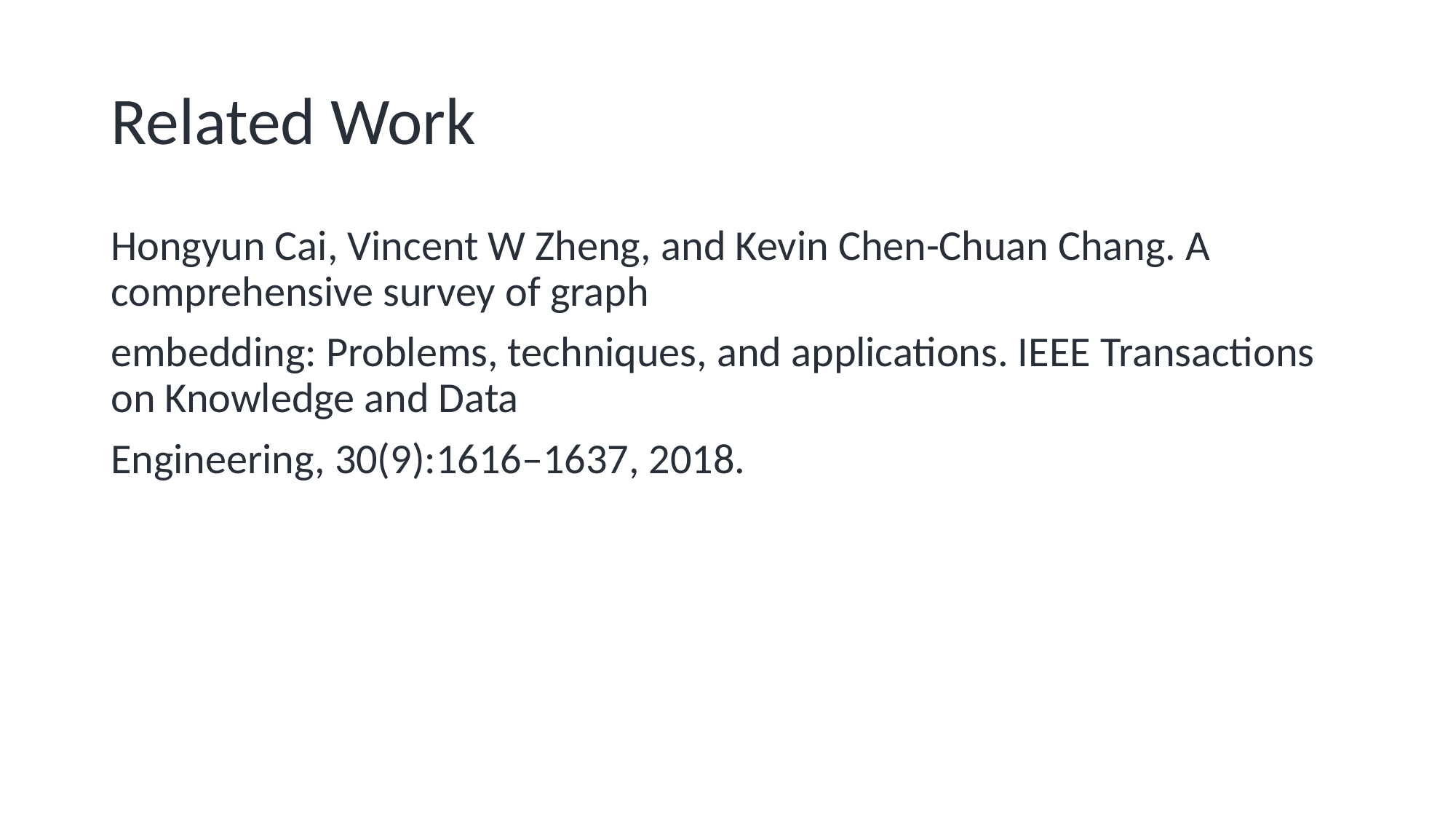

# Related Work
Hongyun Cai, Vincent W Zheng, and Kevin Chen-Chuan Chang. A comprehensive survey of graph
embedding: Problems, techniques, and applications. IEEE Transactions on Knowledge and Data
Engineering, 30(9):1616–1637, 2018.